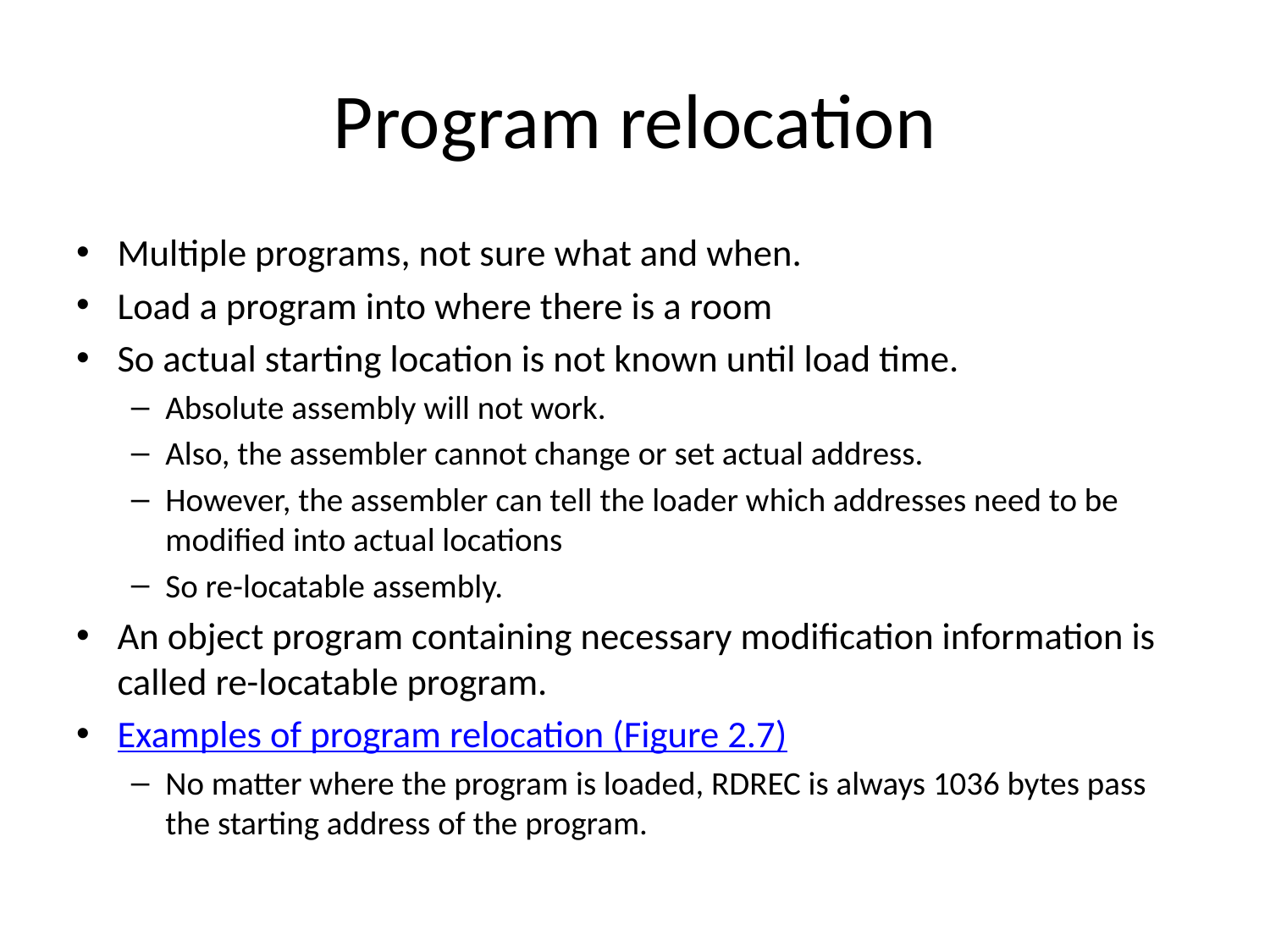

# Program relocation
Multiple programs, not sure what and when.
Load a program into where there is a room
So actual starting location is not known until load time.
Absolute assembly will not work.
Also, the assembler cannot change or set actual address.
However, the assembler can tell the loader which addresses need to be modified into actual locations
So re-locatable assembly.
An object program containing necessary modification information is called re-locatable program.
Examples of program relocation (Figure 2.7)
No matter where the program is loaded, RDREC is always 1036 bytes pass the starting address of the program.